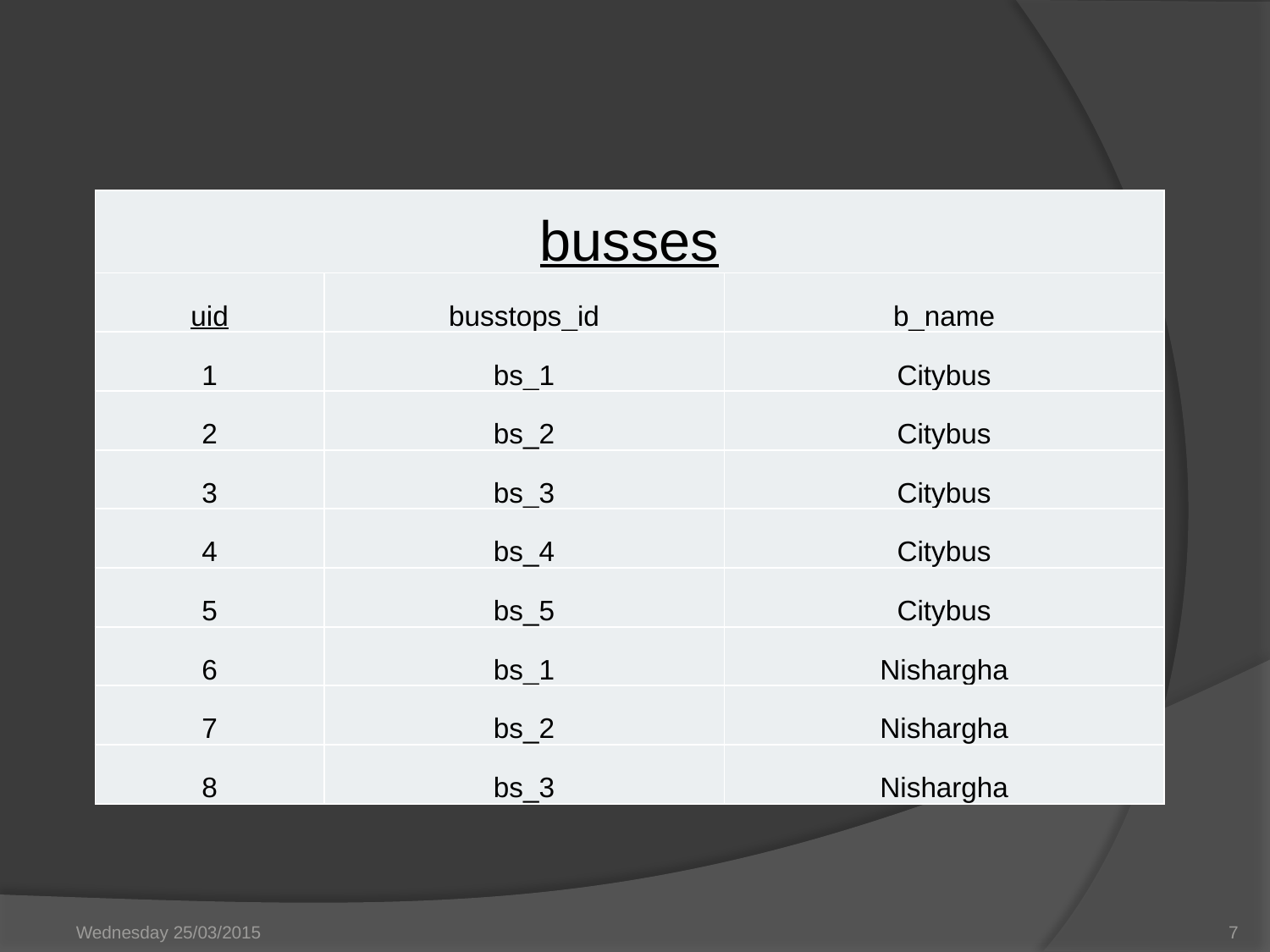

| busses |  |  |
| --- | --- | --- |
| uid | busstops\_id | b\_name |
| 1 | bs\_1 | Citybus |
| 2 | bs\_2 | Citybus |
| 3 | bs\_3 | Citybus |
| 4 | bs\_4 | Citybus |
| 5 | bs\_5 | Citybus |
| 6 | bs\_1 | Nishargha |
| 7 | bs\_2 | Nishargha |
| 8 | bs\_3 | Nishargha |
Wednesday 25/03/2015
7